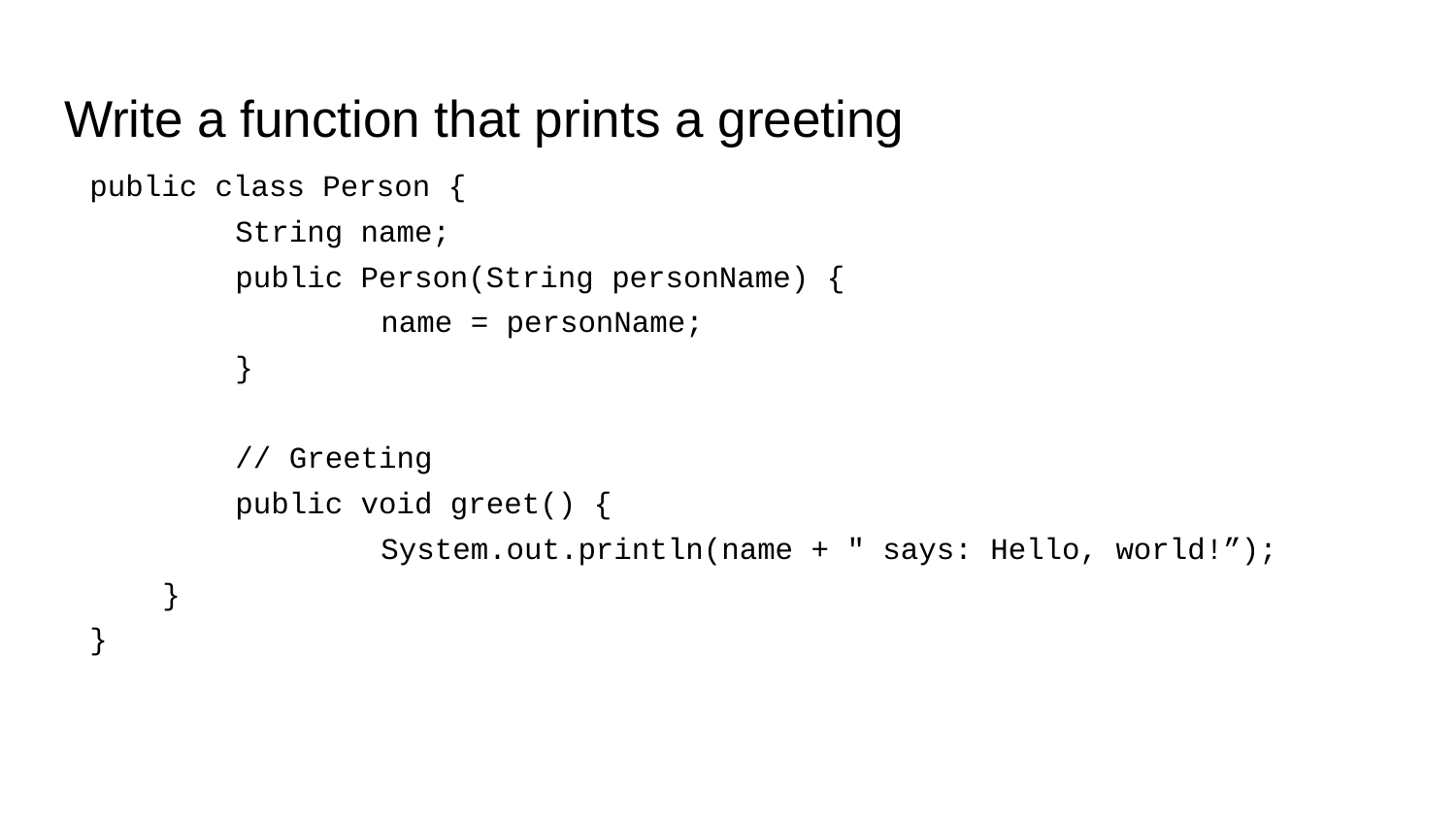

# Write a function that prints a greeting
public class Person {
	String name;
	public Person(String personName) {
		name = personName;
	}

	// Greeting
	public void greet() {
		System.out.println(name + " says: Hello, world!”);
}
}